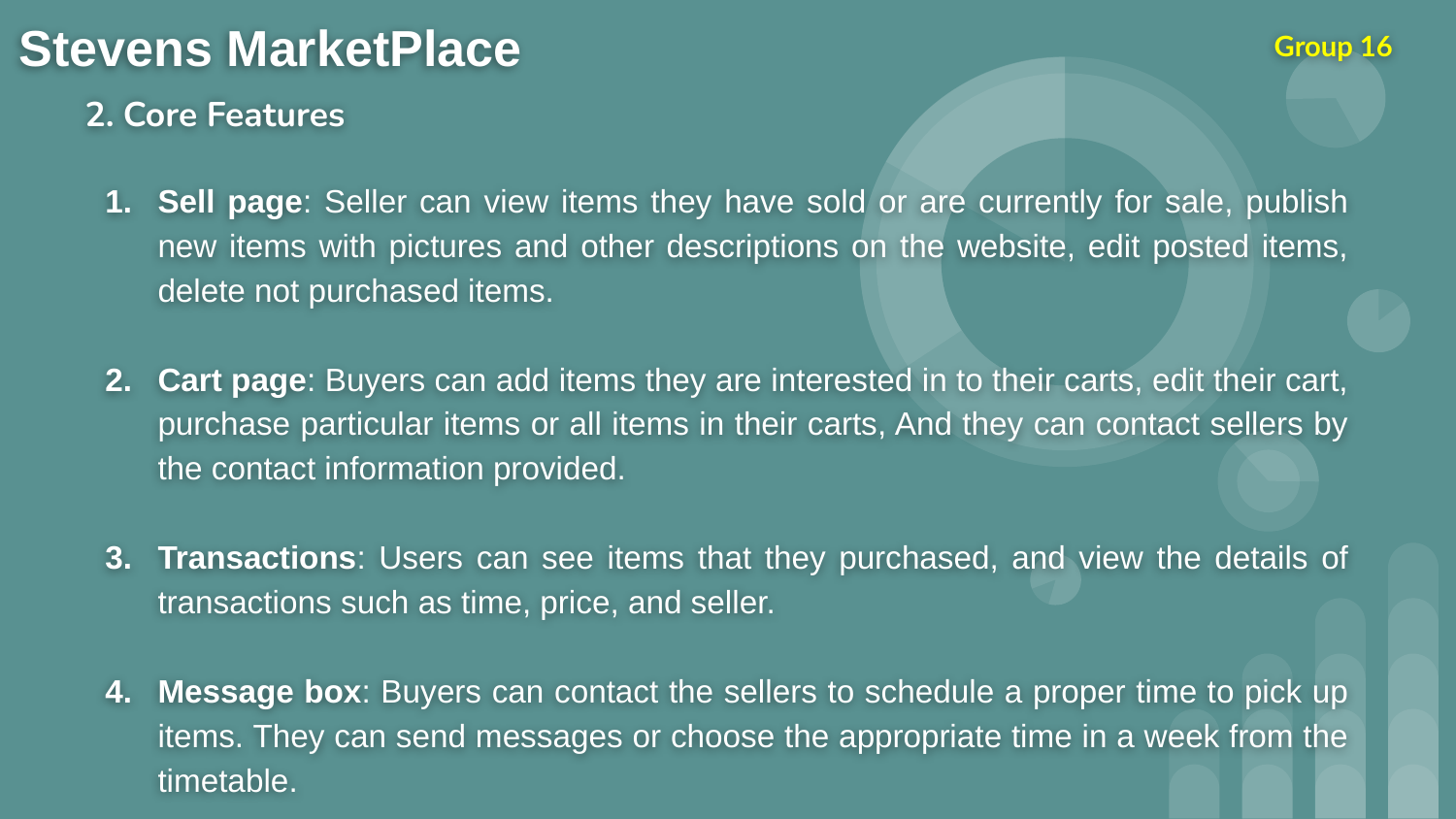

# Stevens MarketPlace
Group 16
2. Core Features

Sell page: Seller can view items they have sold or are currently for sale, publish new items with pictures and other descriptions on the website, edit posted items, delete not purchased items.

Cart page: Buyers can add items they are interested in to their carts, edit their cart, purchase particular items or all items in their carts, And they can contact sellers by the contact information provided.

Transactions: Users can see items that they purchased, and view the details of transactions such as time, price, and seller.

Message box: Buyers can contact the sellers to schedule a proper time to pick up items. They can send messages or choose the appropriate time in a week from the timetable.